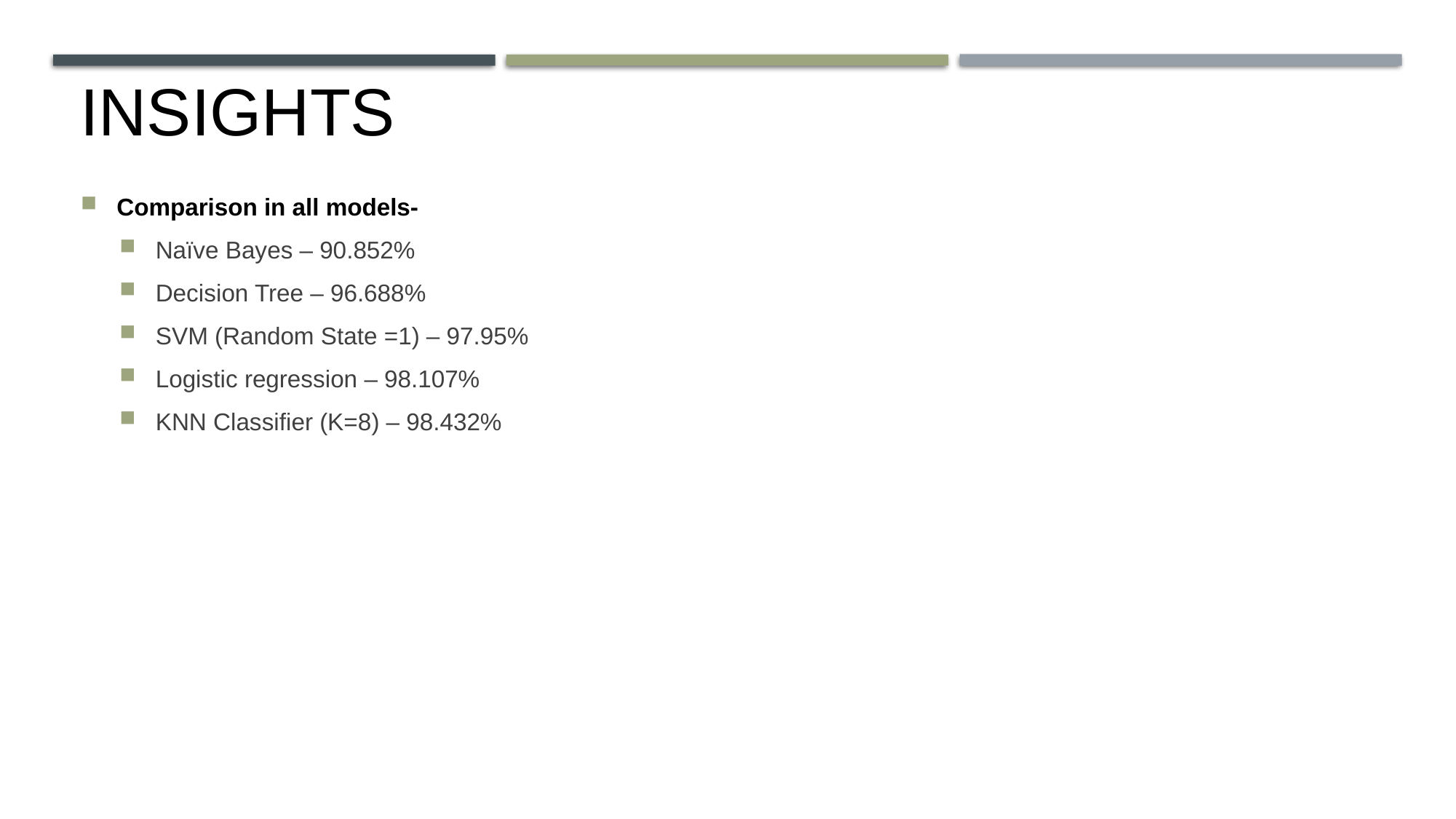

# Insights
Comparison in all models-
Naïve Bayes – 90.852%
Decision Tree – 96.688%
SVM (Random State =1) – 97.95%
Logistic regression – 98.107%
KNN Classifier (K=8) – 98.432%